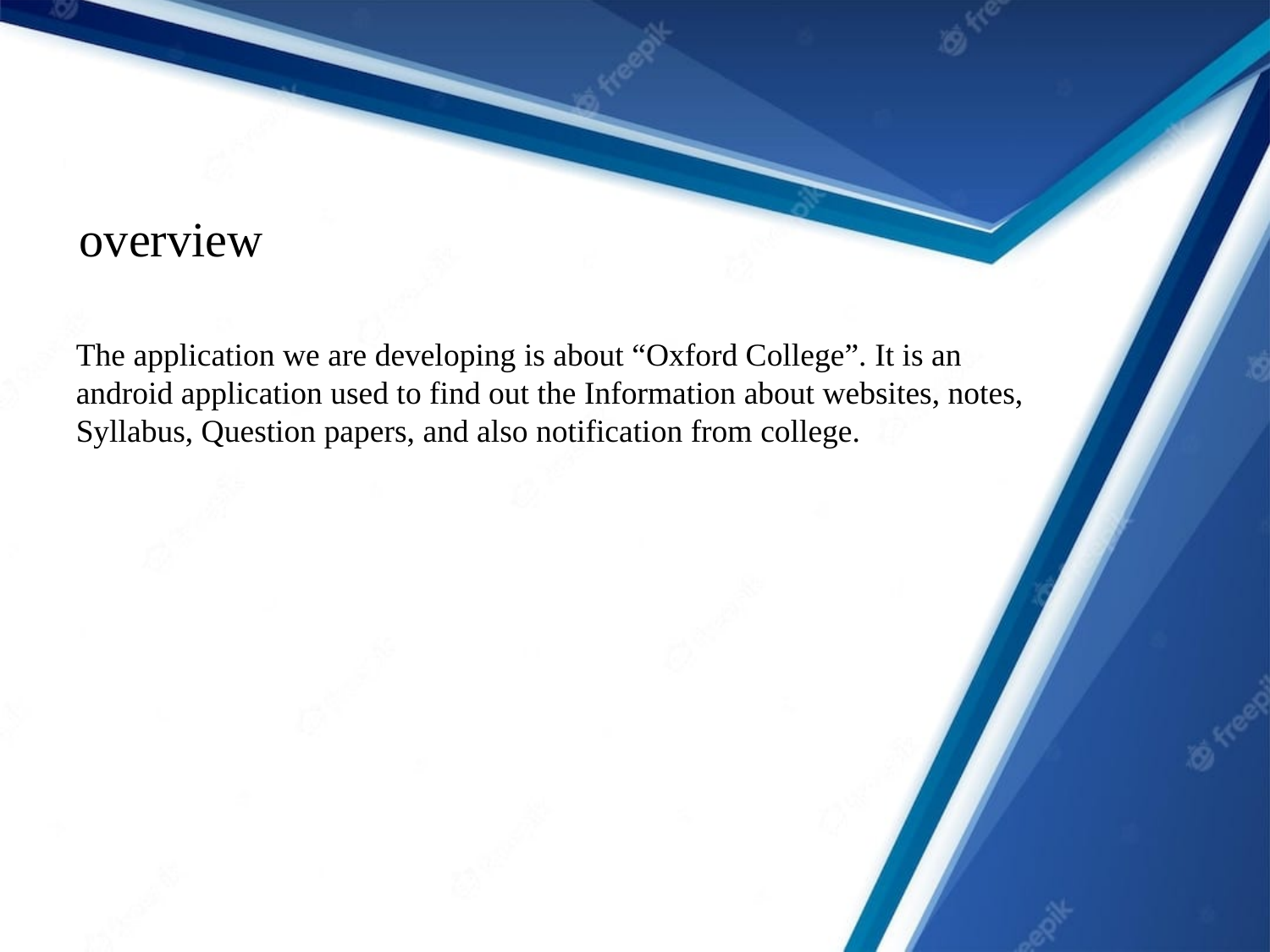

overview
The application we are developing is about “Oxford College”. It is an android application used to find out the Information about websites, notes, Syllabus, Question papers, and also notification from college.